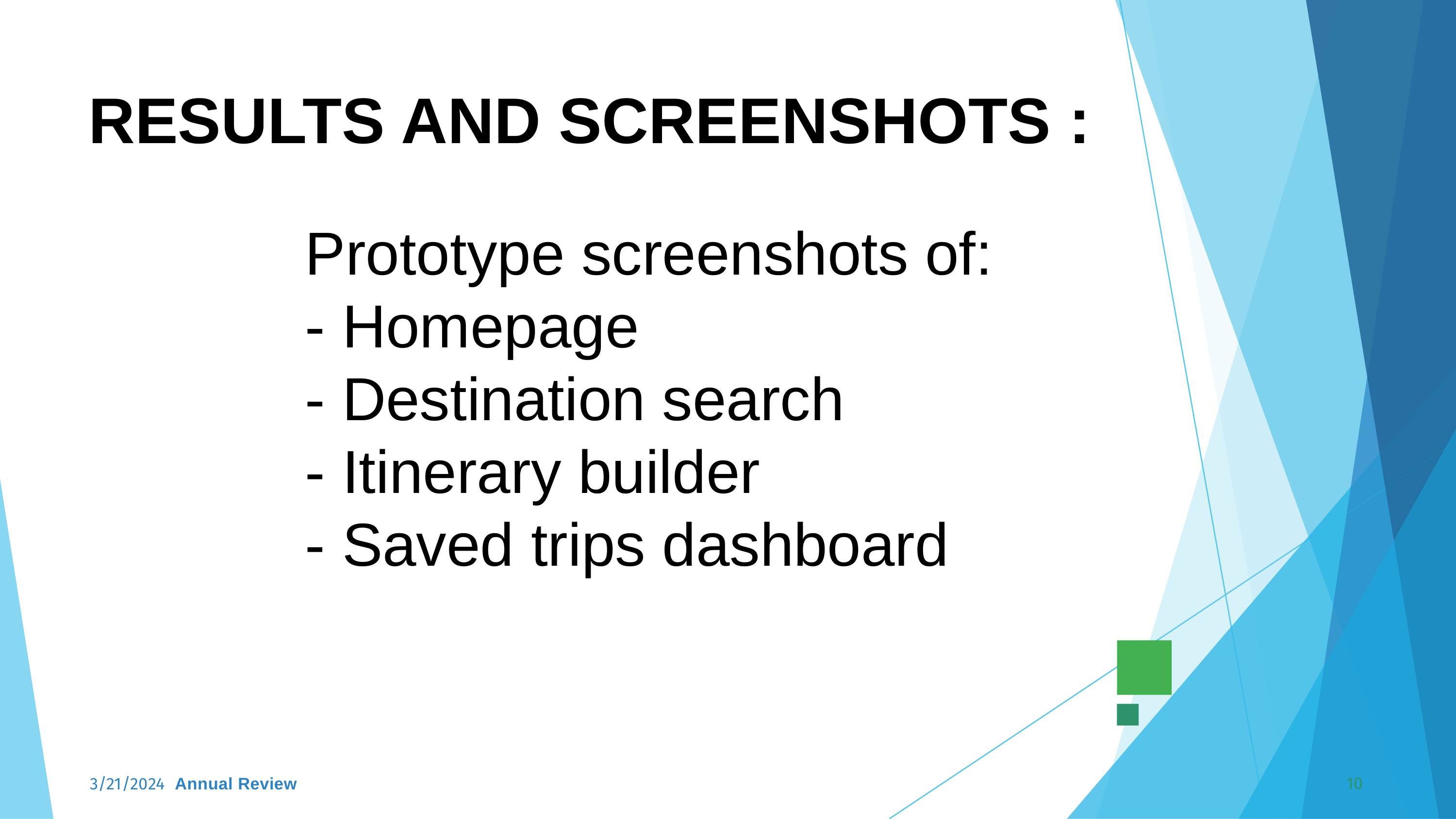

RESULTS AND SCREENSHOTS :
Prototype screenshots of:
- Homepage
- Destination search
- Itinerary builder
- Saved trips dashboard

10
3/21/2024  Annual Review